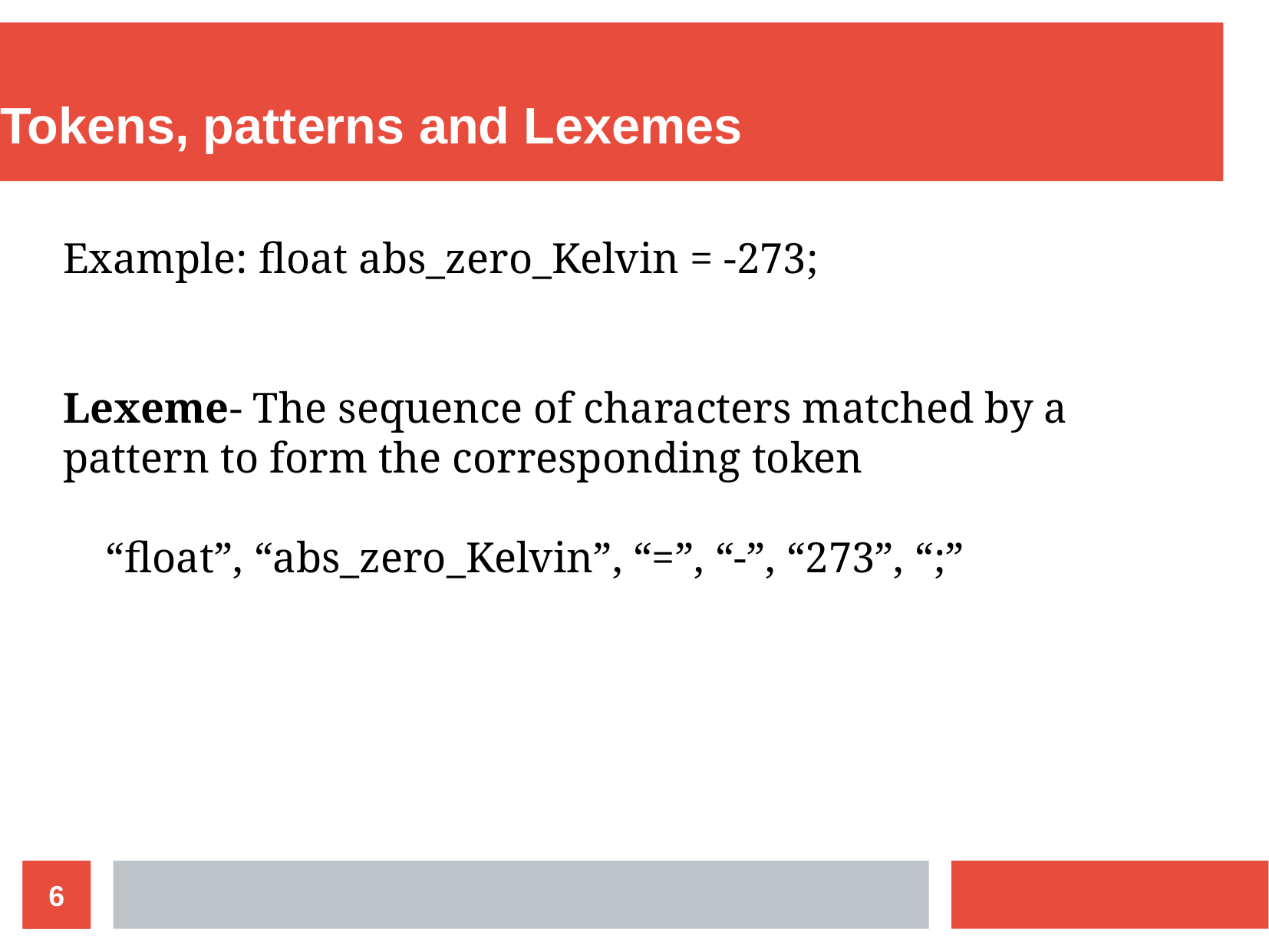

Tokens, patterns and Lexemes
Example: float abs_zero_Kelvin = -273;

Lexeme- The sequence of characters matched by a pattern to form the corresponding token

    “float”, “abs_zero_Kelvin”, “=”, “-”, “273”, “;”
6